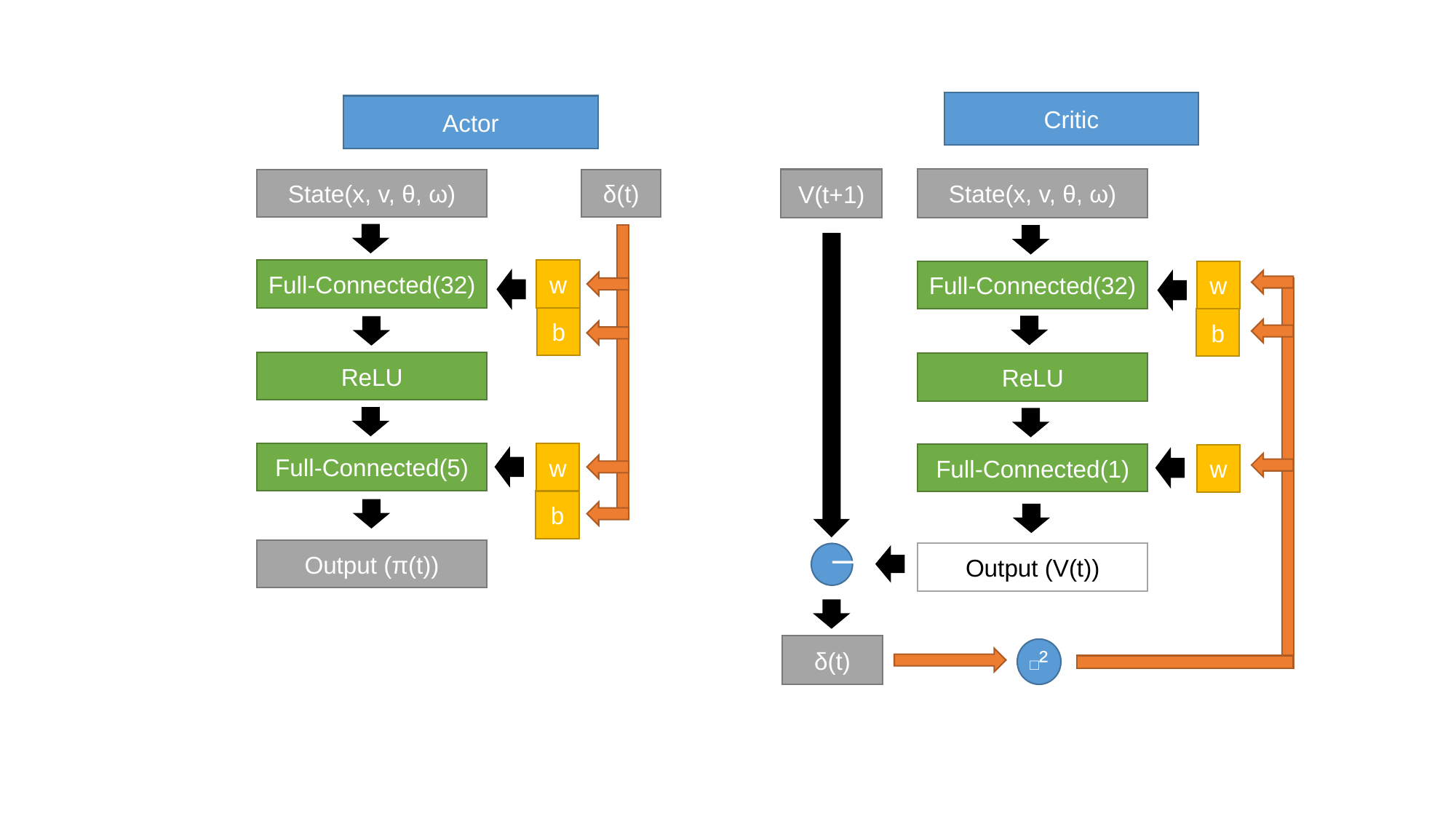

Critic
Actor
State(x, v, θ, ω)
V(t+1)
State(x, v, θ, ω)
δ(t)

Full-Connected(32)
w
Full-Connected(32)
w

b
b

ReLU
ReLU

Full-Connected(5)
w
Full-Connected(1)
w

b

Output (π(t))
－
Output (V(t))

δ(t)
□²